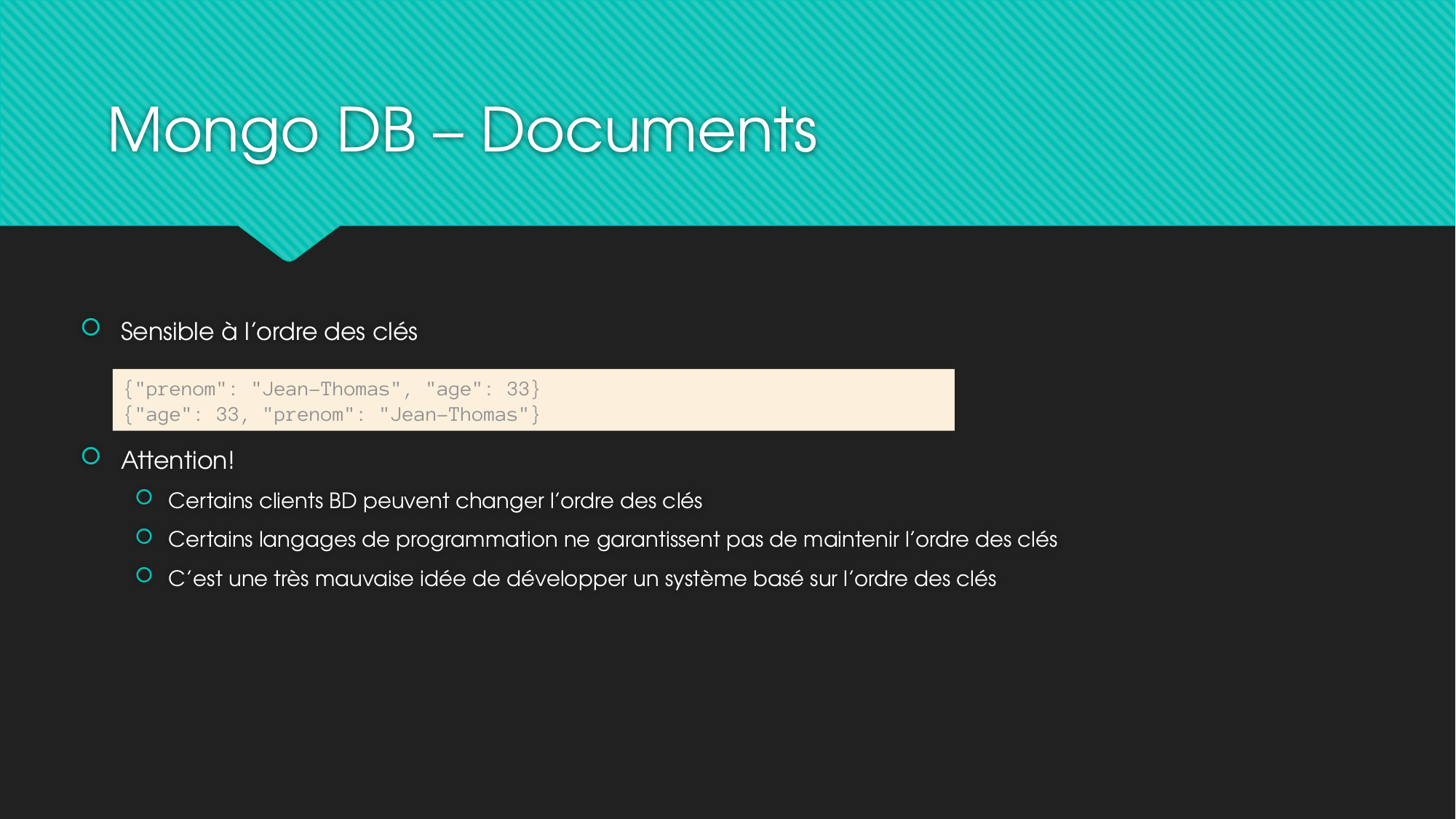

# Mongo DB – Documents
Sensible à l’ordre des clés

Attention!
Certains clients BD peuvent changer l’ordre des clés
Certains langages de programmation ne garantissent pas de maintenir l’ordre des clés
C’est une très mauvaise idée de développer un système basé sur l’ordre des clés

{"prenom": "Jean-Thomas", "age": 33}
{"age": 33, "prenom": "Jean-Thomas"}